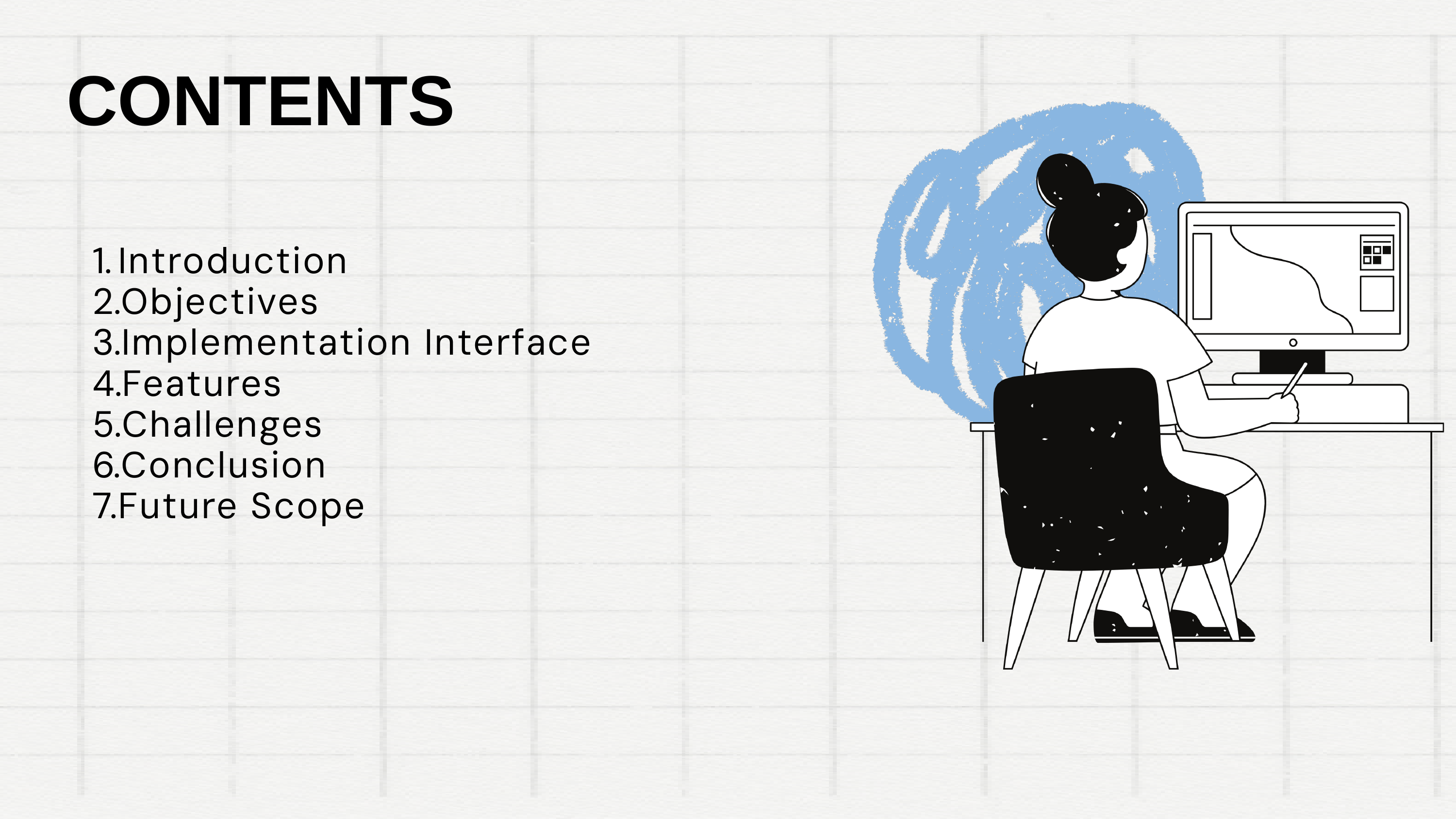

CONTENTS

Introduction
Objectives
Implementation Interface
Features
Challenges
Conclusion
Future Scope